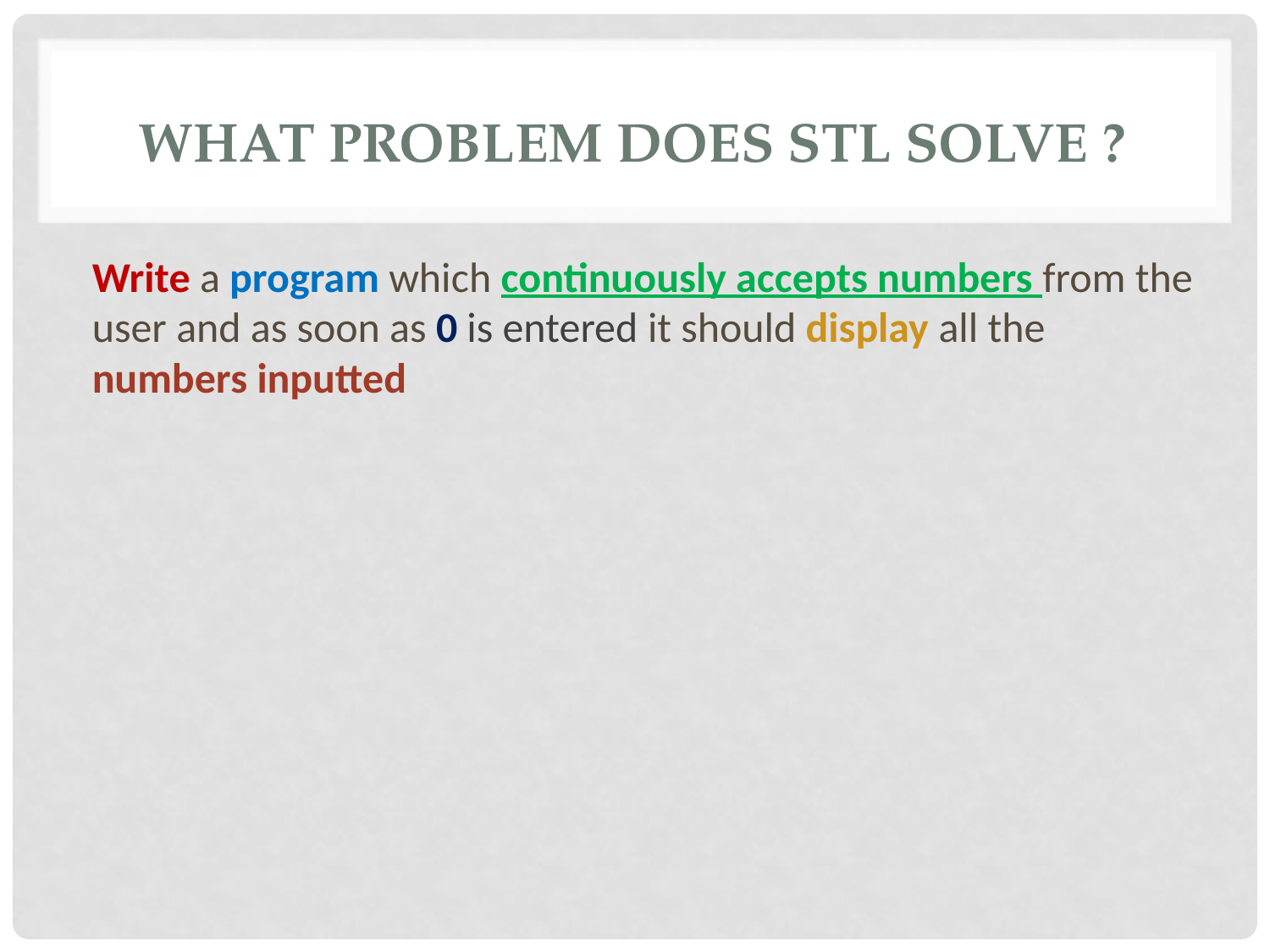

# what problem DOEs stl solve ?
Write a program which continuously accepts numbers from the user and as soon as 0 is entered it should display all the numbers inputted